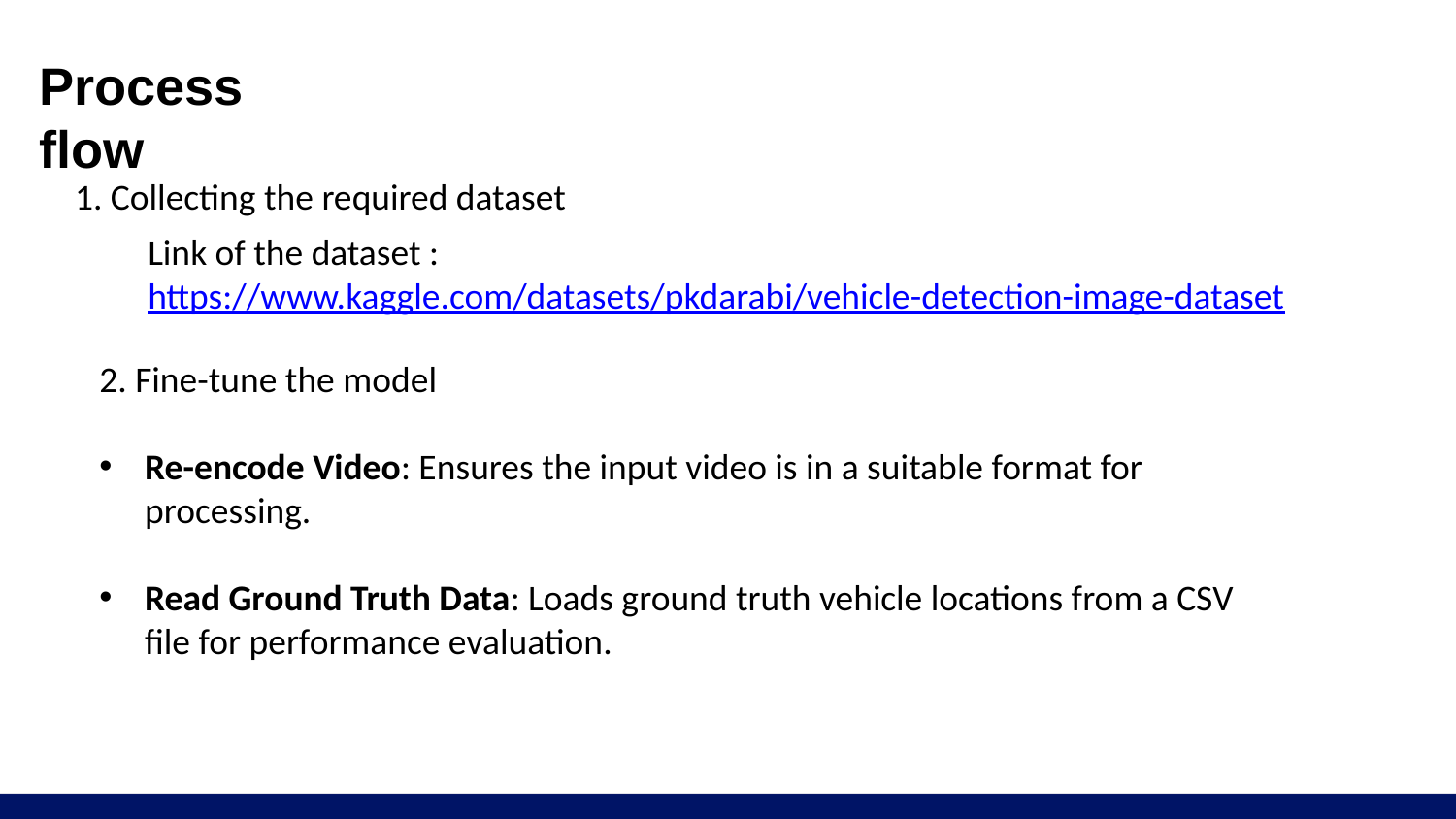

# Process flow
1. Collecting the required dataset
Link of the dataset : https://www.kaggle.com/datasets/pkdarabi/vehicle-detection-image-dataset

2. Fine-tune the model

Re-encode Video: Ensures the input video is in a suitable format for processing.

Read Ground Truth Data: Loads ground truth vehicle locations from a CSV file for performance evaluation.